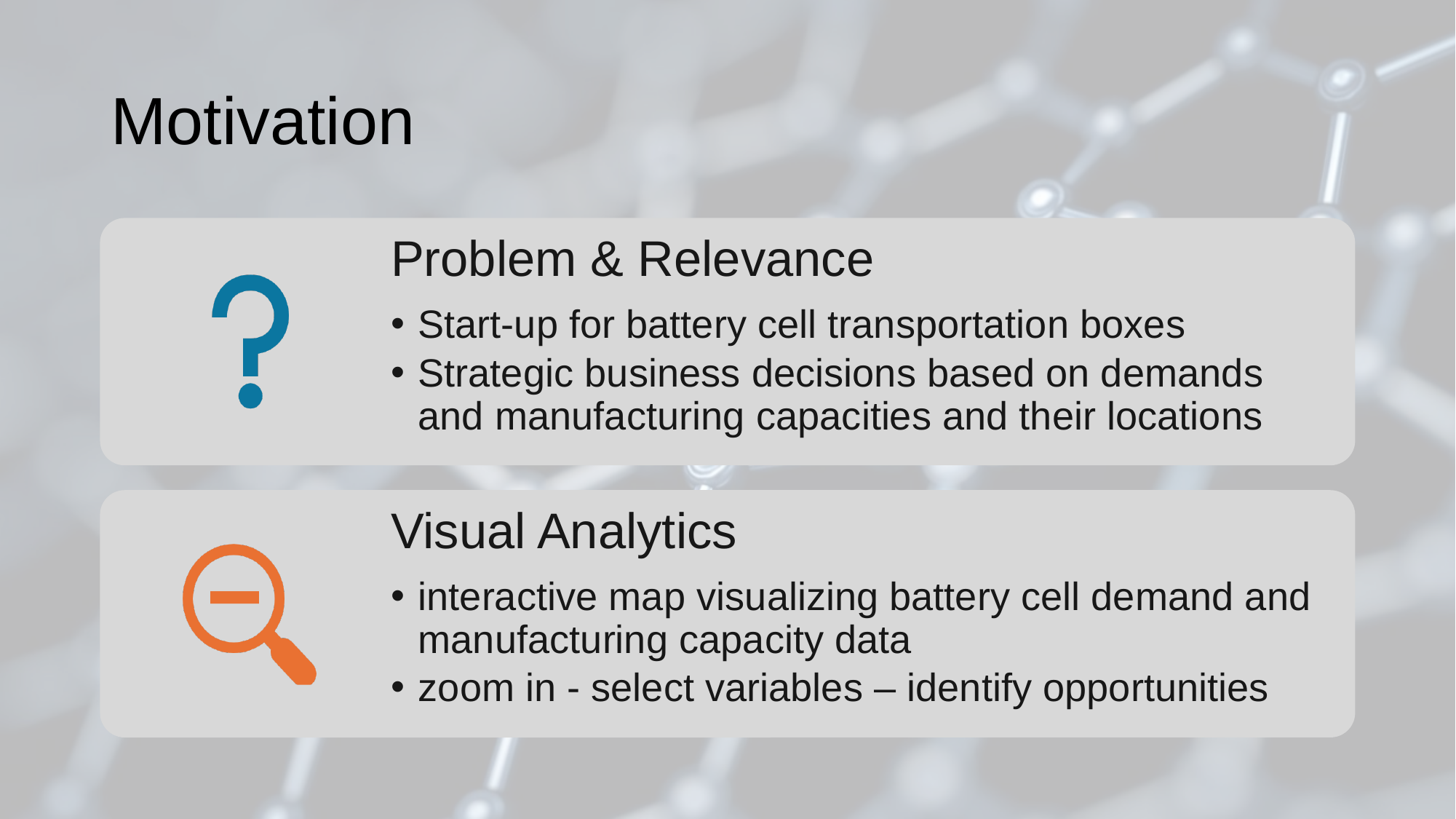

# Motivation

Problem & Relevance
Start-up for battery cell transportation boxes
Strategic business decisions based on demands and manufacturing capacities and their locations

Visual Analytics
interactive map visualizing battery cell demand and manufacturing capacity data
zoom in - select variables – identify opportunities